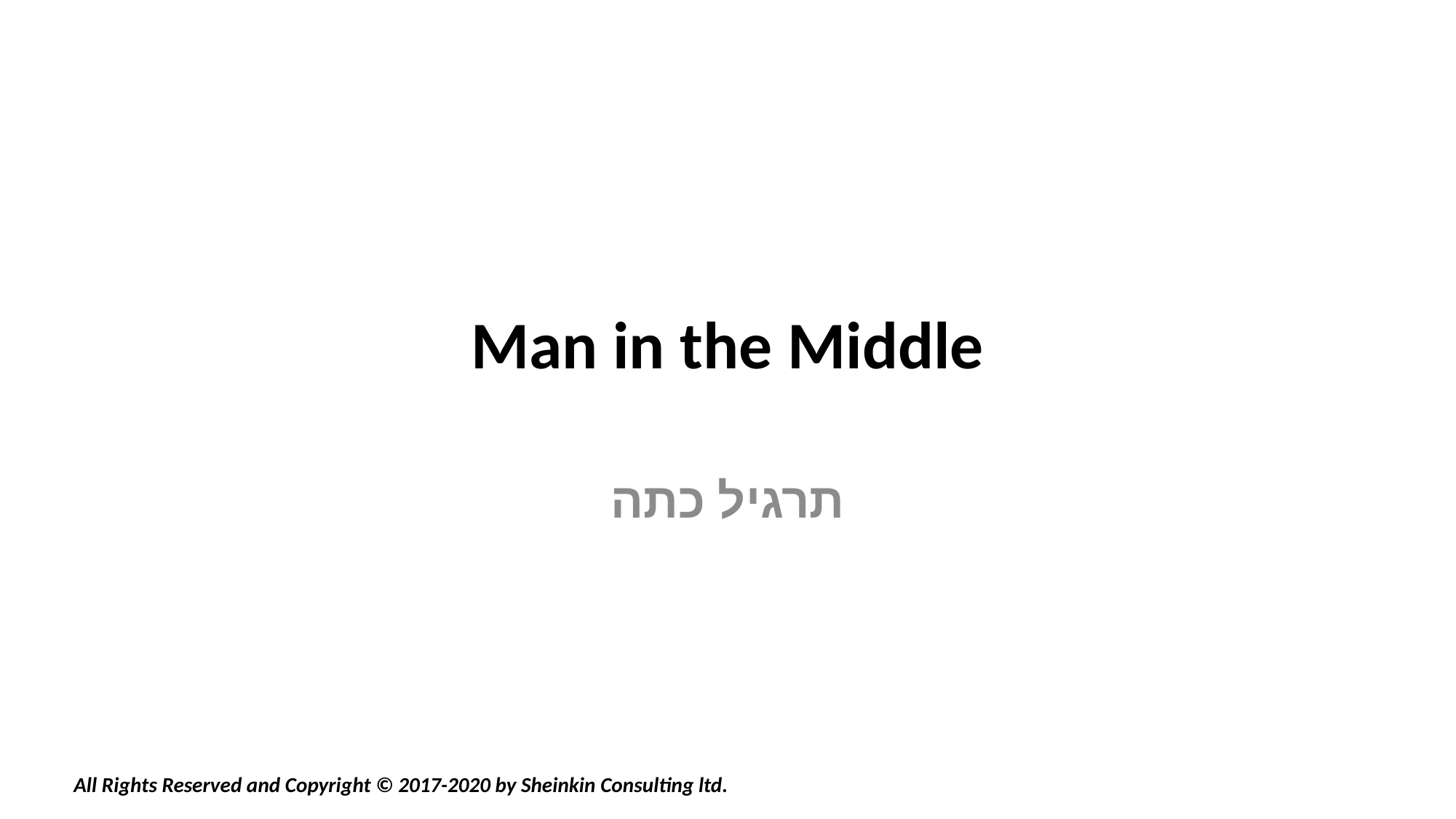

# Man in the Middle
תרגיל כתה